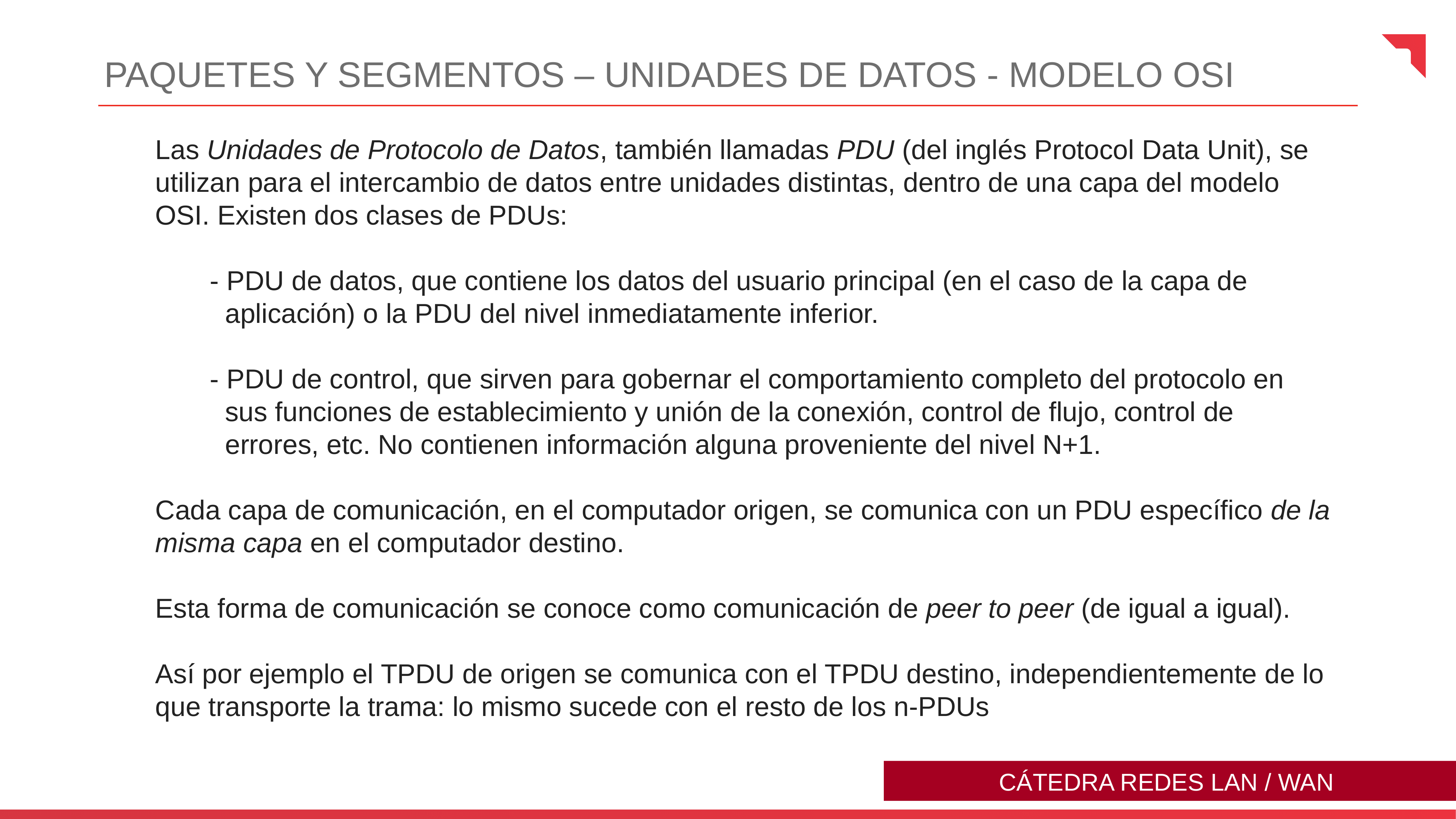

Paquetes y Segmentos – Unidades de datos - Modelo Osi

Las Unidades de Protocolo de Datos, también llamadas PDU (del inglés Protocol Data Unit), se utilizan para el intercambio de datos entre unidades distintas, dentro de una capa del modelo OSI. Existen dos clases de PDUs:

	- PDU de datos, que contiene los datos del usuario principal (en el caso de la capa de
	  aplicación) o la PDU del nivel inmediatamente inferior.

	- PDU de control, que sirven para gobernar el comportamiento completo del protocolo en
	  sus funciones de establecimiento y unión de la conexión, control de flujo, control de
	  errores, etc. No contienen información alguna proveniente del nivel N+1.

Cada capa de comunicación, en el computador origen, se comunica con un PDU específico de la misma capa en el computador destino.

Esta forma de comunicación se conoce como comunicación de peer to peer (de igual a igual).

Así por ejemplo el TPDU de origen se comunica con el TPDU destino, independientemente de lo que transporte la trama: lo mismo sucede con el resto de los n-PDUs